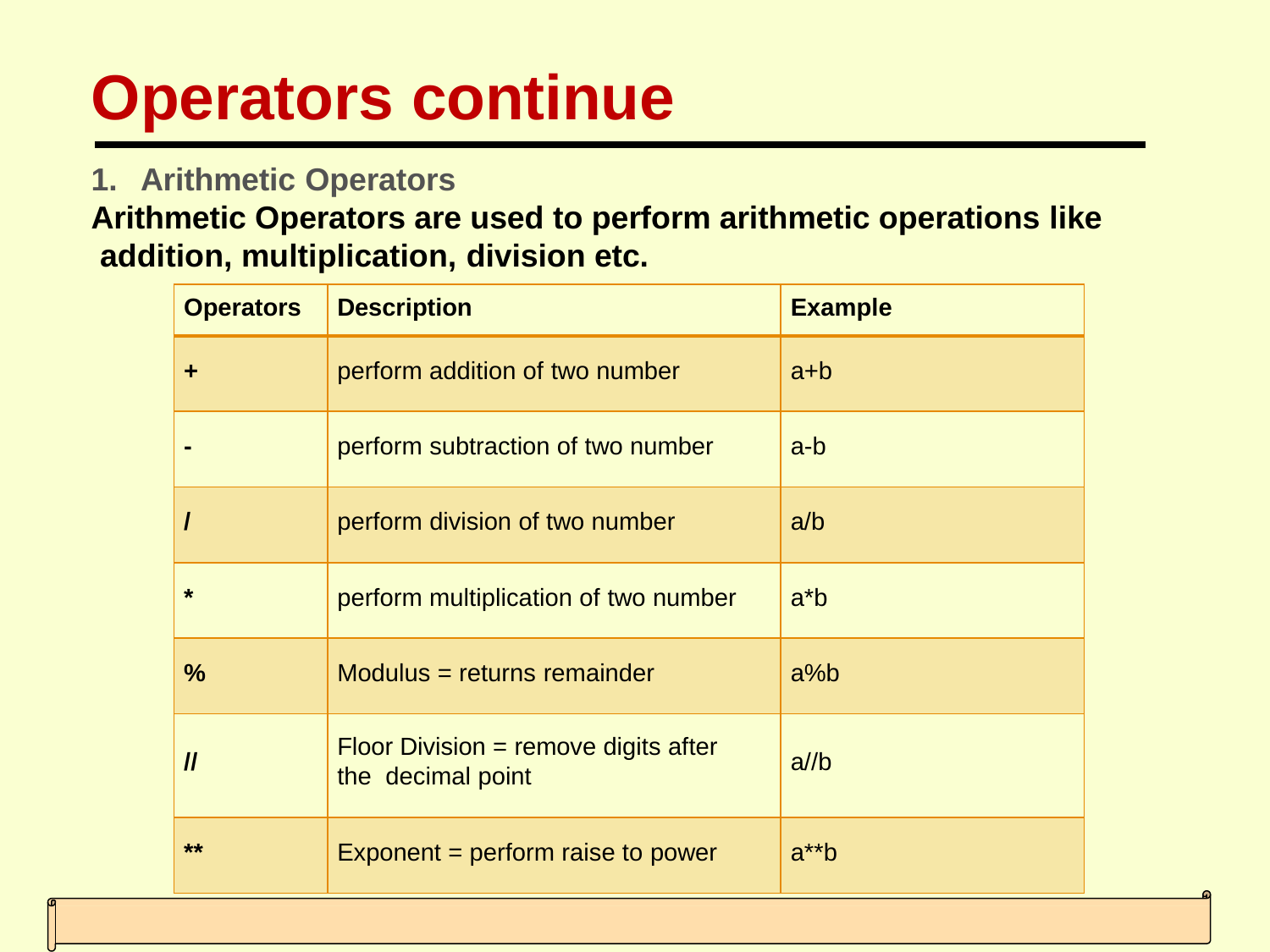

# Operators continue

1.	Arithmetic Operators
Arithmetic Operators are used to perform arithmetic operations like  addition, multiplication, division etc.
| Operators | Description | Example |
| --- | --- | --- |
| + | perform addition of two number | a+b |
| - | perform subtraction of two number | a-b |
| / | perform division of two number | a/b |
| \* | perform multiplication of two number | a\*b |
| % | Modulus = returns remainder | a%b |
| // | Floor Division = remove digits after the decimal point | a//b |
| \*\* | Exponent = perform raise to power | a\*\*b |